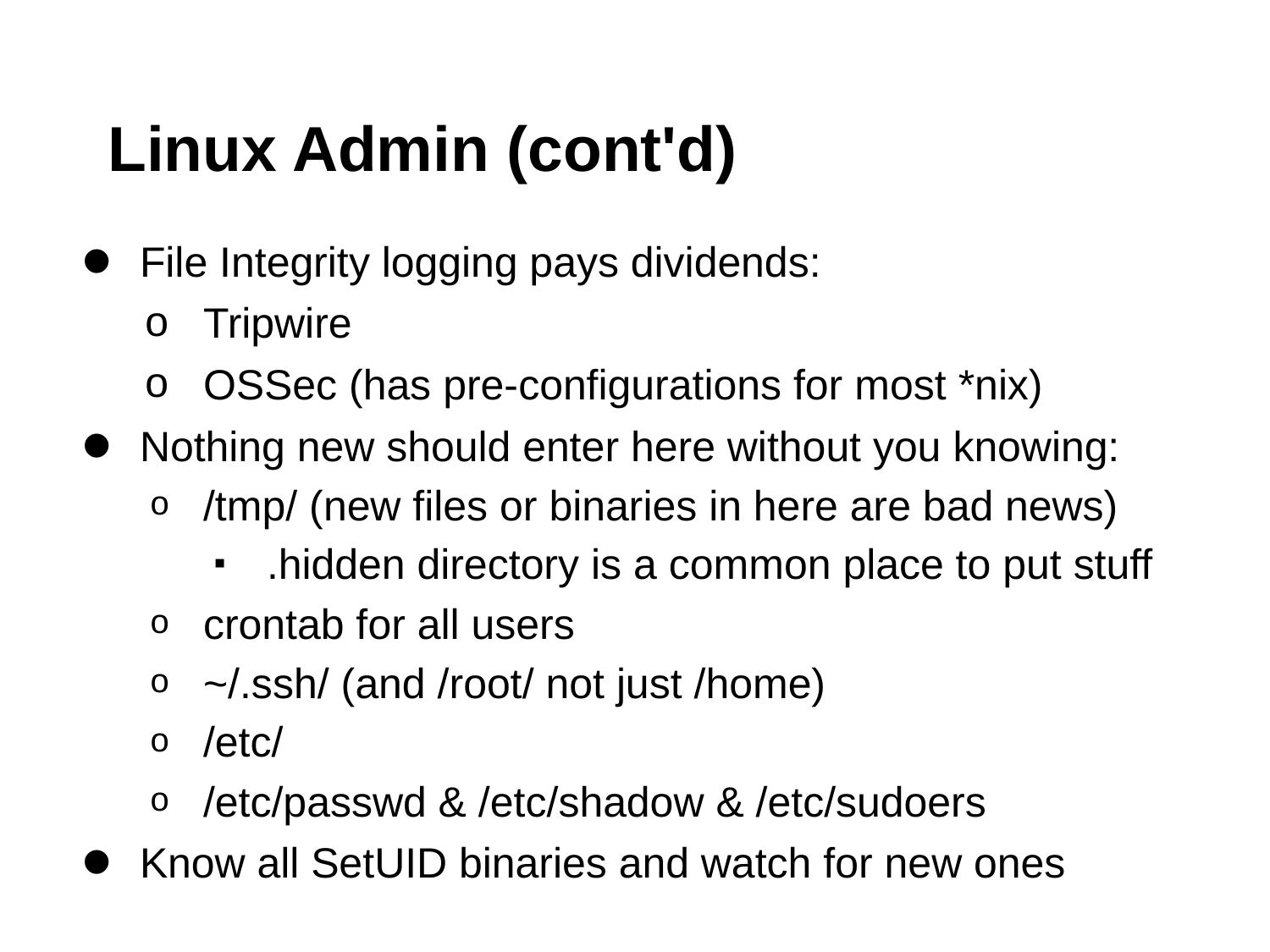

# Linux Admin (cont'd)
File Integrity logging pays dividends:
Tripwire
OSSec (has pre-configurations for most *nix)
Nothing new should enter here without you knowing:
/tmp/ (new files or binaries in here are bad news)
.hidden directory is a common place to put stuff
crontab for all users
~/.ssh/ (and /root/ not just /home)
/etc/
/etc/passwd & /etc/shadow & /etc/sudoers
Know all SetUID binaries and watch for new ones